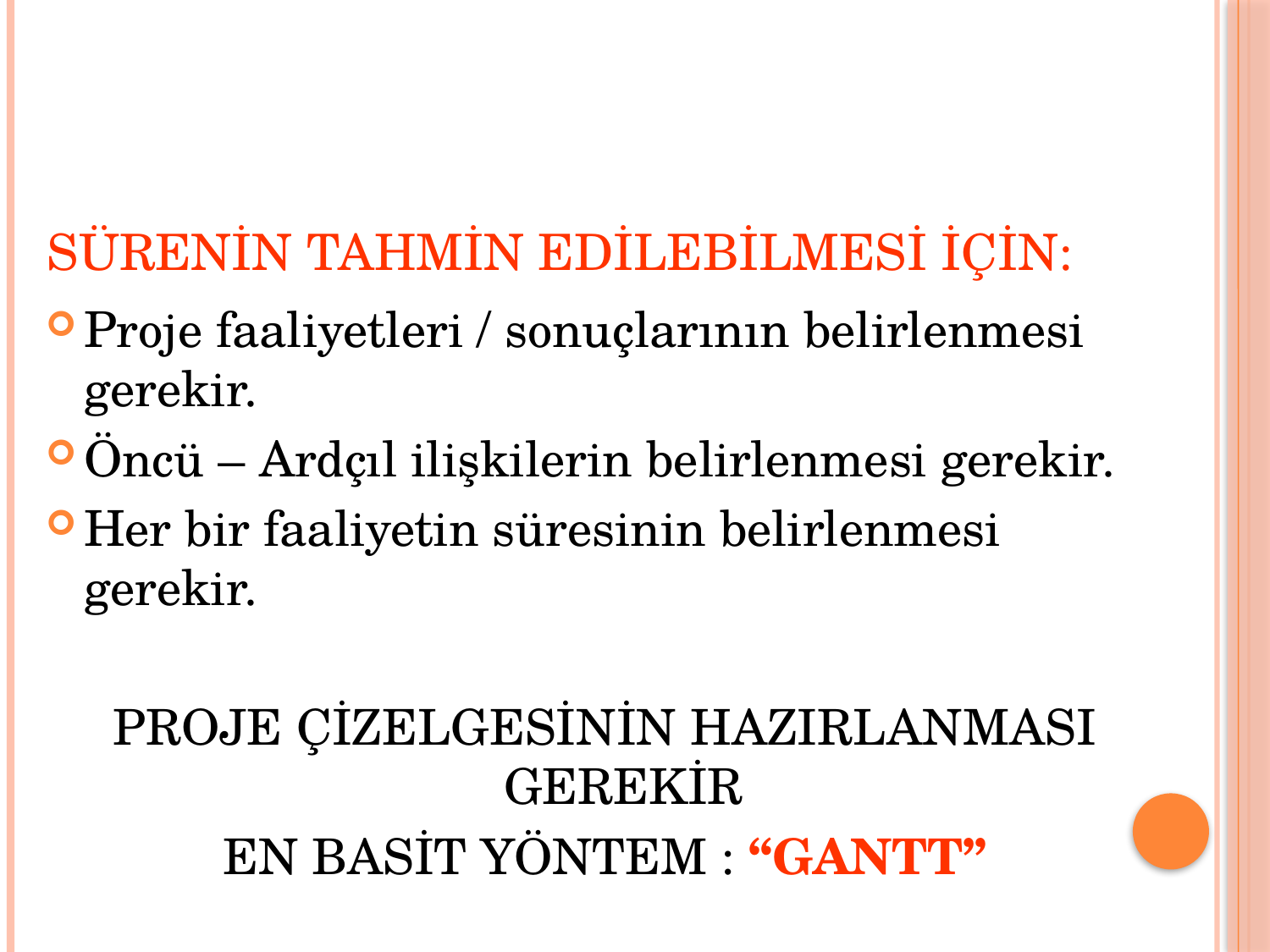

# Sürenin tahmin edilebilmesi için:
Proje faaliyetleri / sonuçlarının belirlenmesi gerekir.
Öncü – Ardçıl ilişkilerin belirlenmesi gerekir.
Her bir faaliyetin süresinin belirlenmesi gerekir.

PROJE ÇİZELGESİNİN HAZIRLANMASI GEREKİR
EN BASİT YÖNTEM : “GANTT”